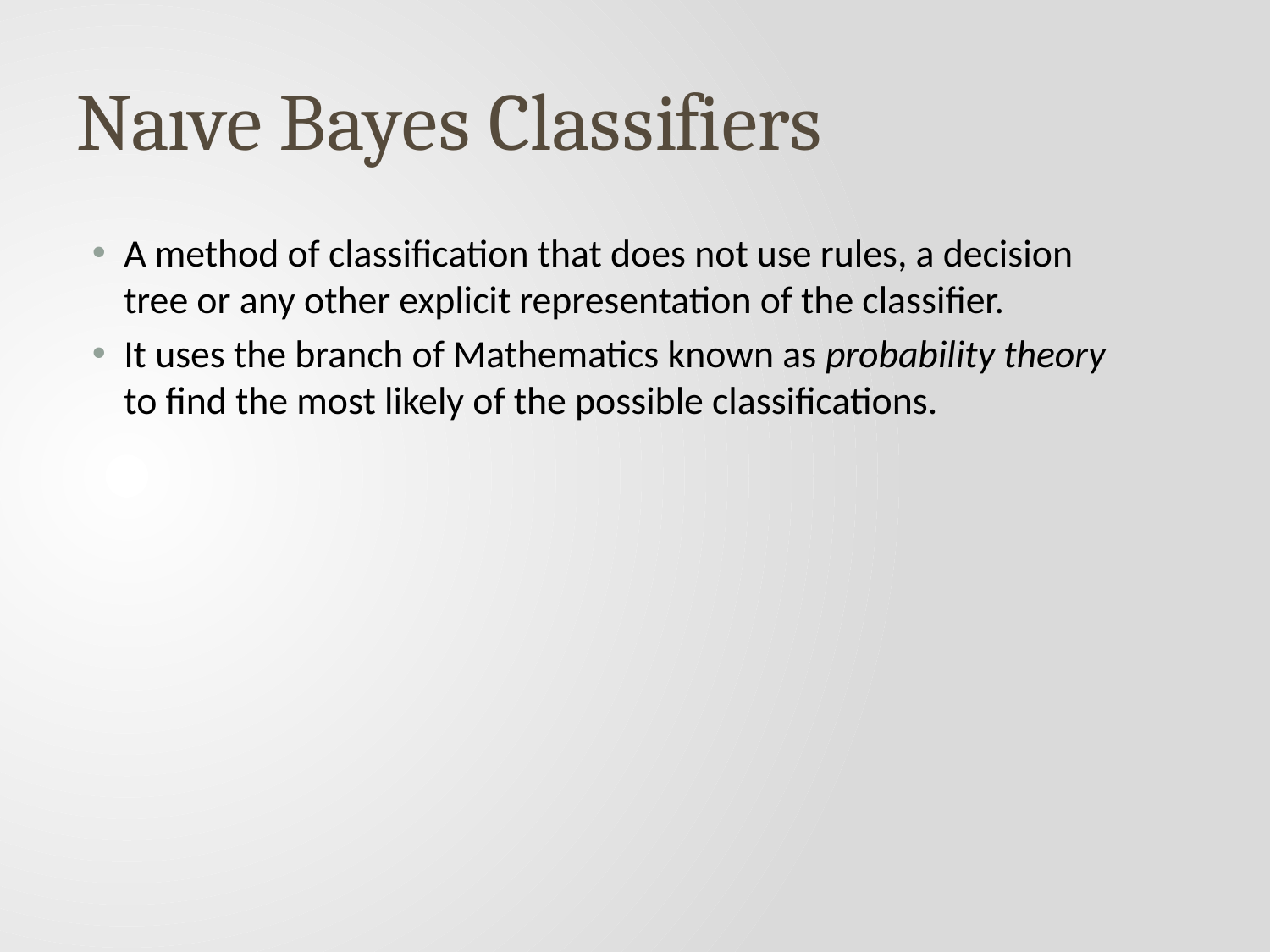

# Naıve Bayes Classifiers
A method of classification that does not use rules, a decision tree or any other explicit representation of the classifier.
It uses the branch of Mathematics known as probability theory to find the most likely of the possible classifications.